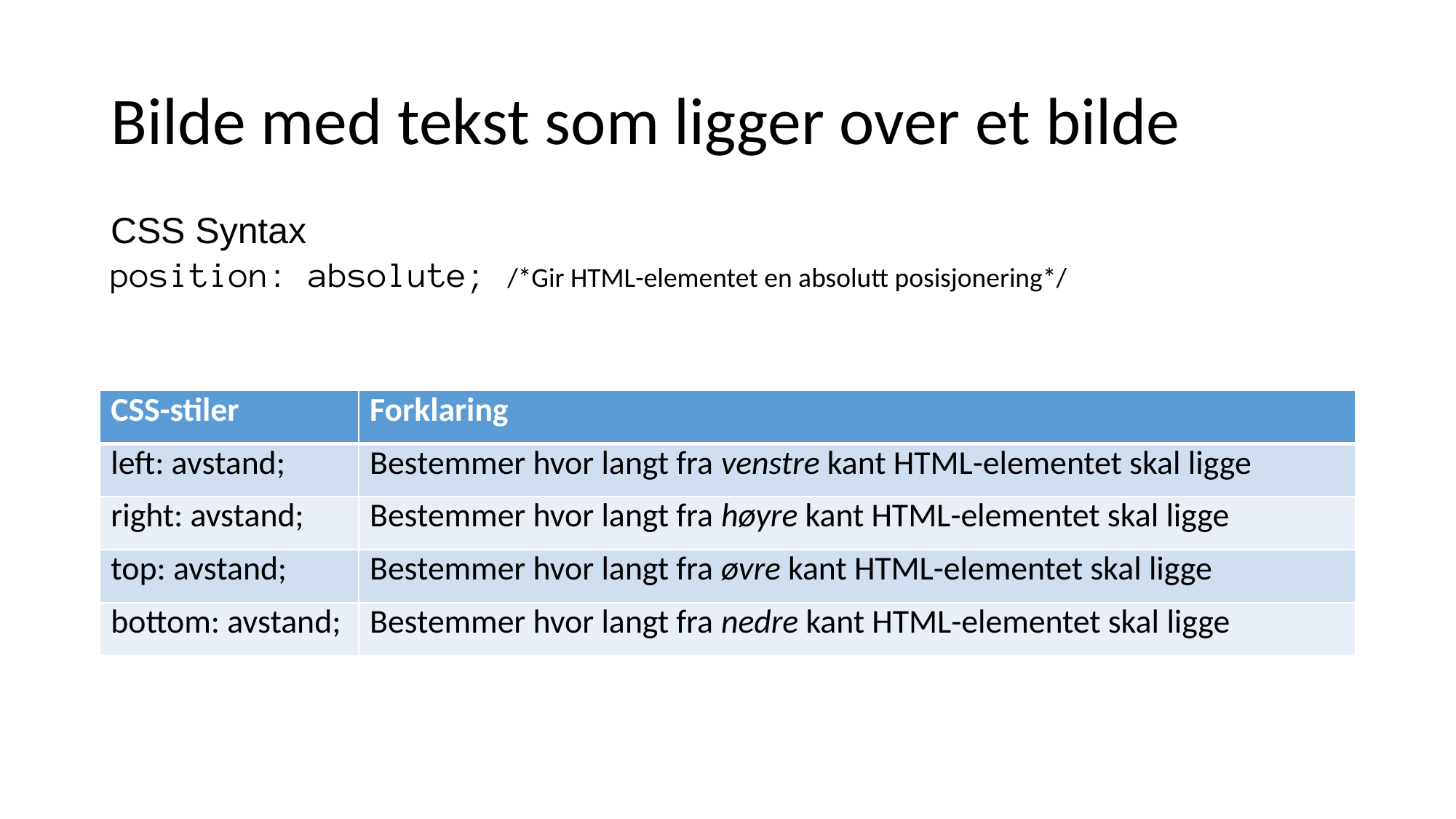

# Bilde med tekst som ligger over et bilde
CSS Syntax
position: absolute; /*Gir HTML-elementet en absolutt posisjonering*/
| CSS-stiler | Forklaring |
| --- | --- |
| left: avstand; | Bestemmer hvor langt fra venstre kant HTML-elementet skal ligge |
| right: avstand; | Bestemmer hvor langt fra høyre kant HTML-elementet skal ligge |
| top: avstand; | Bestemmer hvor langt fra øvre kant HTML-elementet skal ligge |
| bottom: avstand; | Bestemmer hvor langt fra nedre kant HTML-elementet skal ligge |